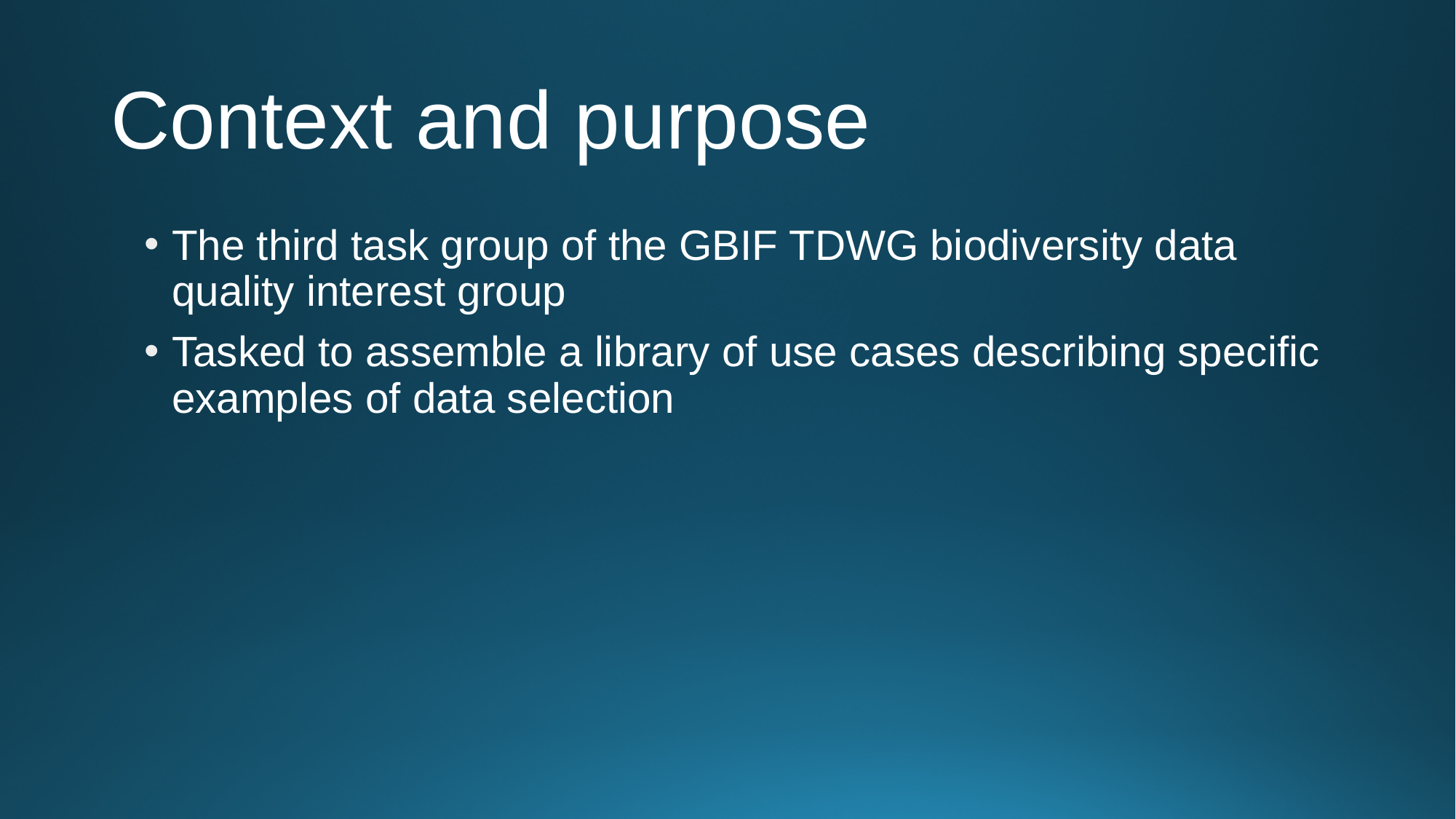

# Context and purpose
The third task group of the GBIF TDWG biodiversity data quality interest group
Tasked to assemble a library of use cases describing specific examples of data selection